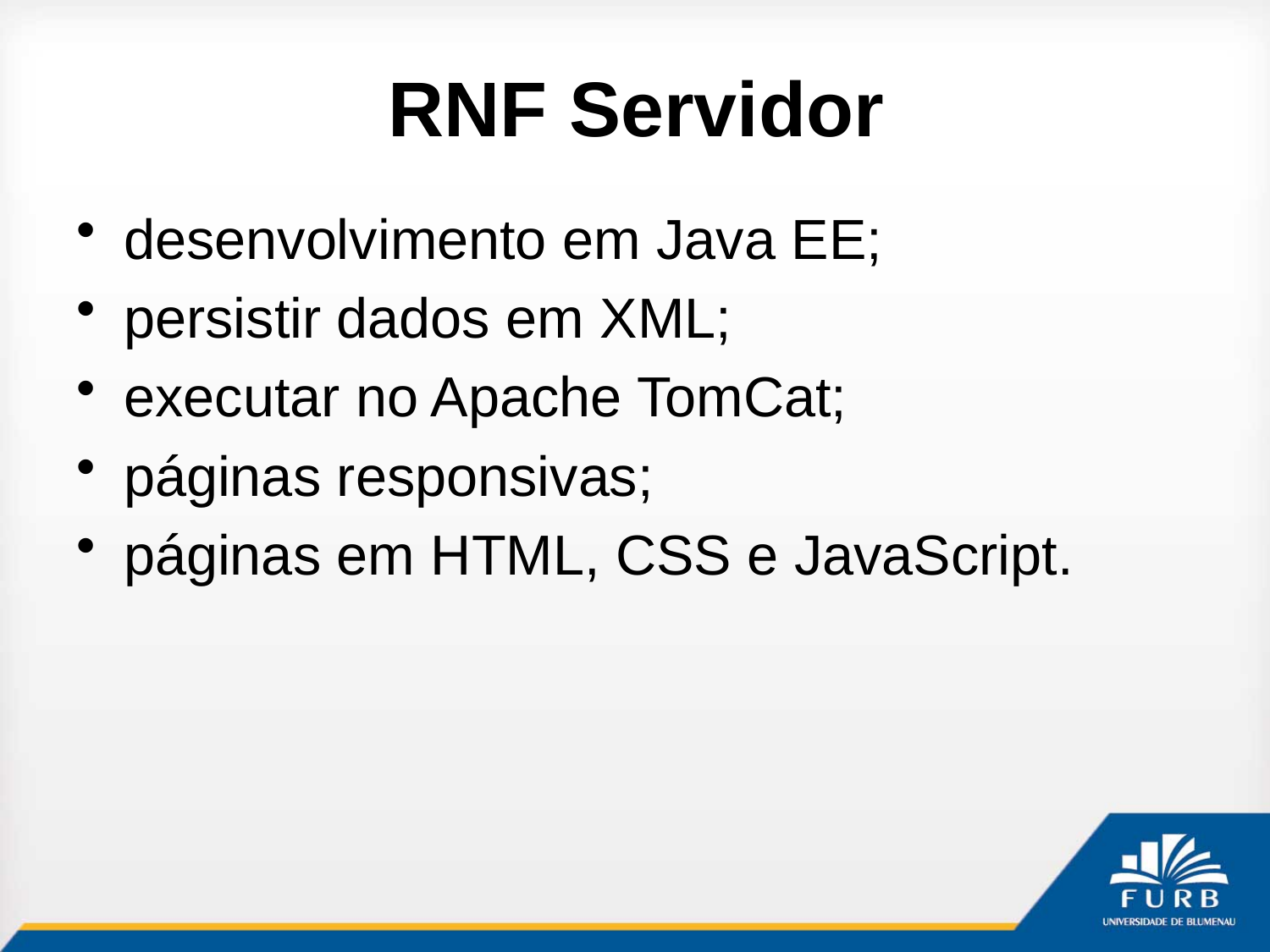

# RNF Servidor
desenvolvimento em Java EE;
persistir dados em XML;
executar no Apache TomCat;
páginas responsivas;
páginas em HTML, CSS e JavaScript.